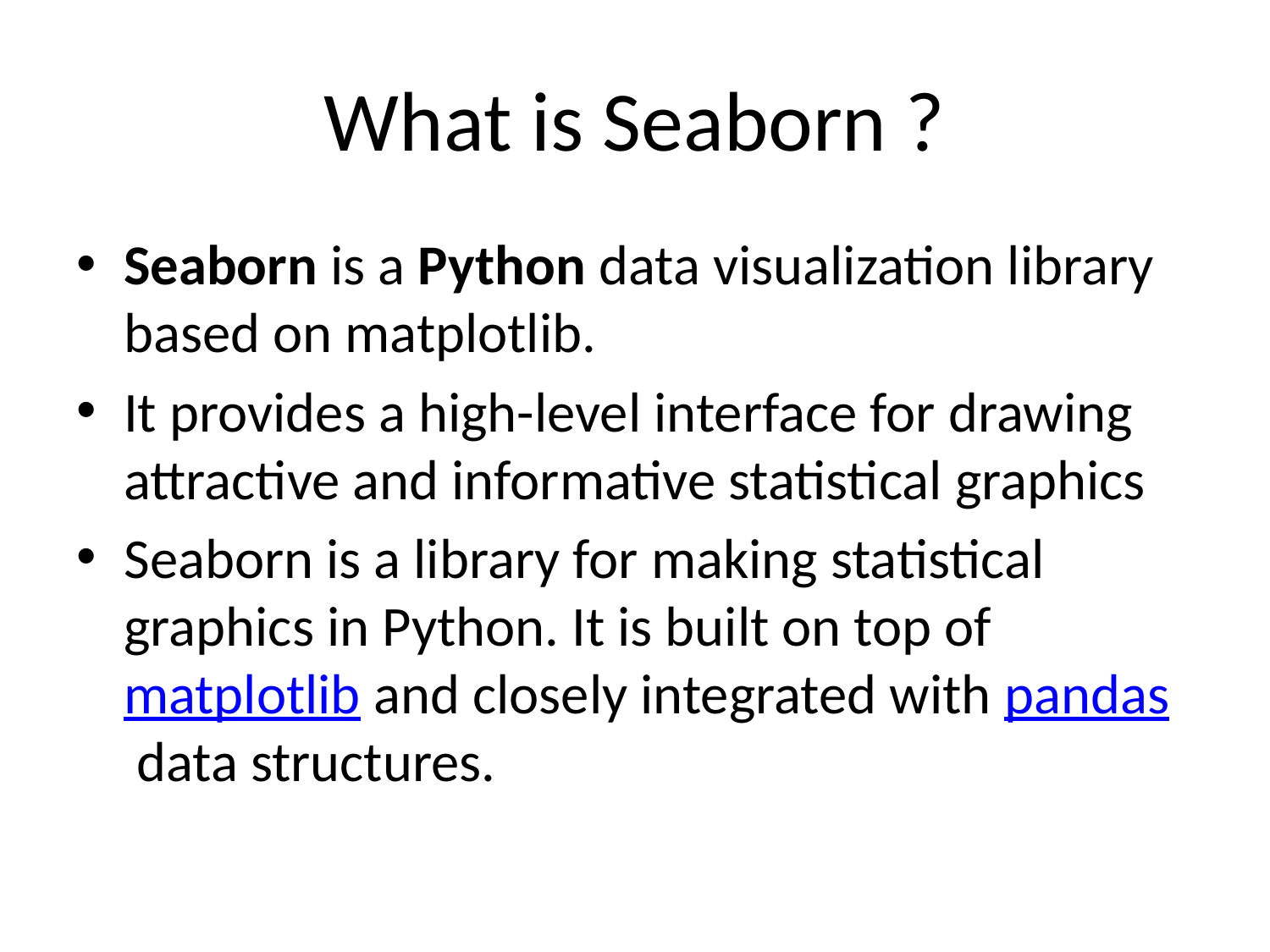

# What is Seaborn ?
Seaborn is a Python data visualization library based on matplotlib.
It provides a high-level interface for drawing attractive and informative statistical graphics
Seaborn is a library for making statistical graphics in Python. It is built on top of matplotlib and closely integrated with pandas data structures.